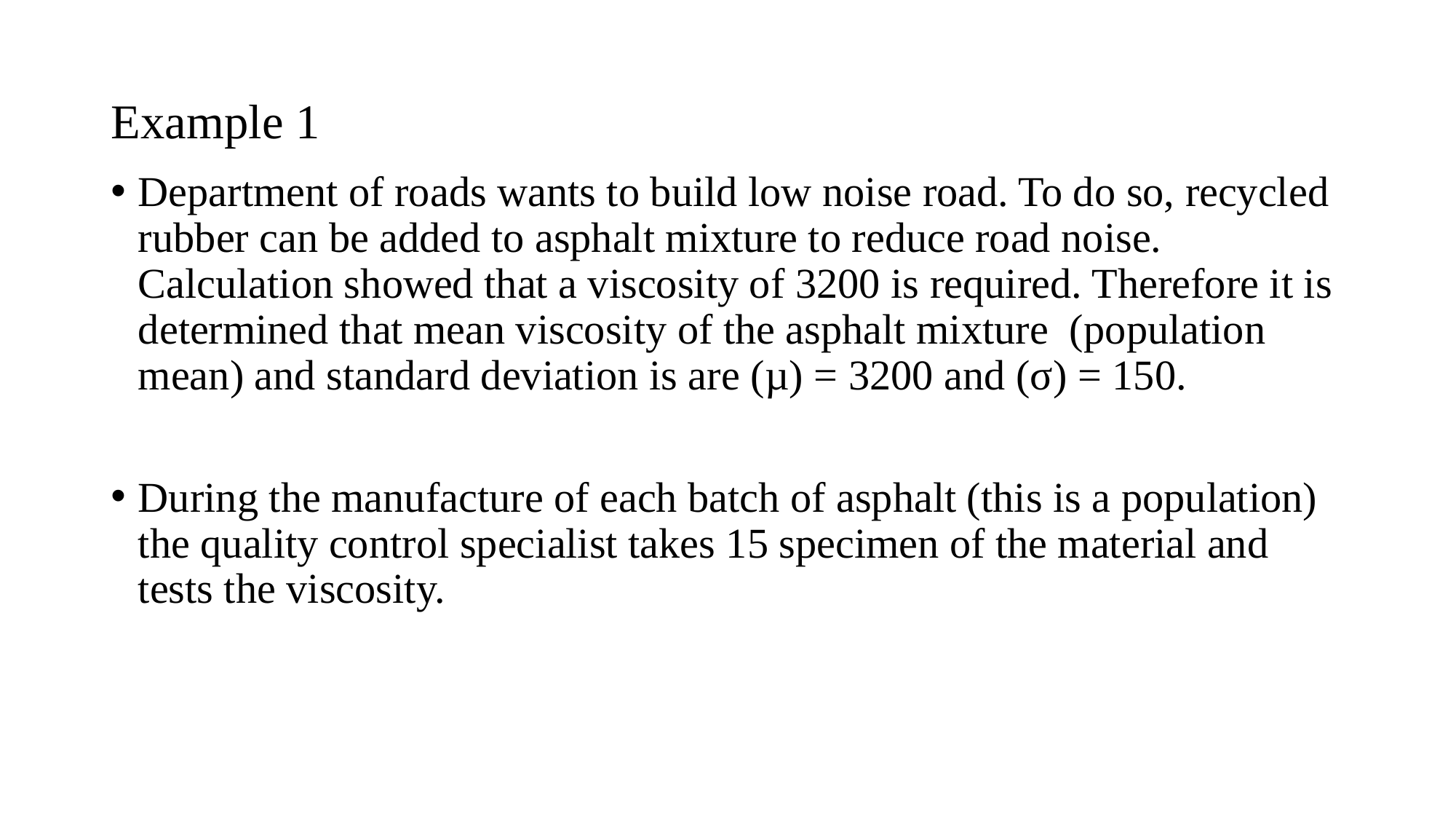

# Example 1
Department of roads wants to build low noise road. To do so, recycled rubber can be added to asphalt mixture to reduce road noise. Calculation showed that a viscosity of 3200 is required. Therefore it is determined that mean viscosity of the asphalt mixture  (population mean) and standard deviation is are (µ) = 3200 and (σ) = 150.

During the manufacture of each batch of asphalt (this is a population) the quality control specialist takes 15 specimen of the material and tests the viscosity.